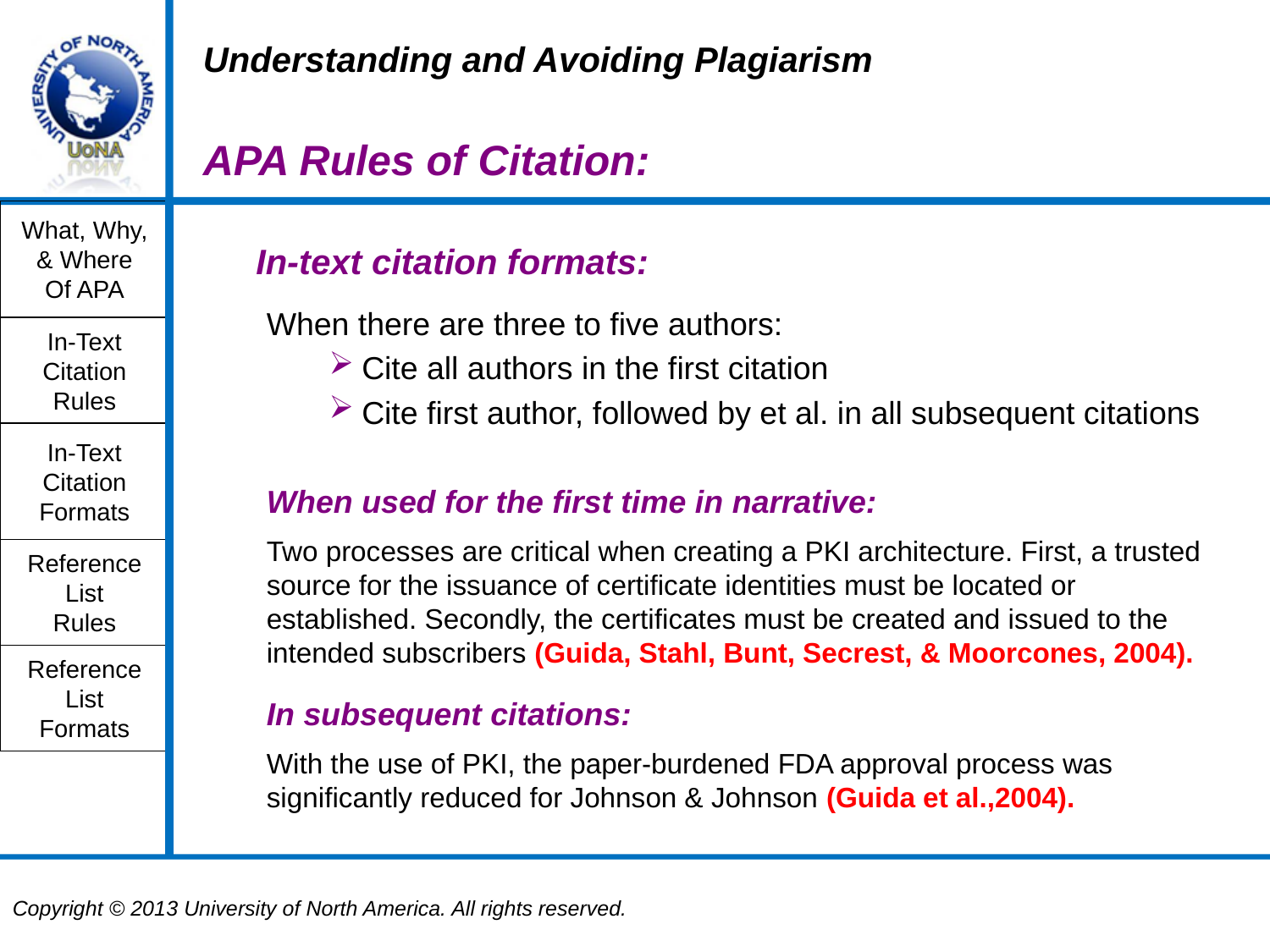

Understanding and Avoiding Plagiarism
APA Rules of Citation:
What, Why,
& Where
Of APA
In-text citation formats:
When there are three to five authors:
Cite all authors in the first citation
Cite first author, followed by et al. in all subsequent citations

When used for the first time in narrative:
Two processes are critical when creating a PKI architecture. First, a trusted source for the issuance of certificate identities must be located or established. Secondly, the certificates must be created and issued to the intended subscribers (Guida, Stahl, Bunt, Secrest, & Moorcones, 2004).

In subsequent citations:
With the use of PKI, the paper-burdened FDA approval process was significantly reduced for Johnson & Johnson (Guida et al.,2004).
In-Text
Citation
Rules
In-Text
Citation
Formats
Reference
List
Rules
Reference
List
Formats